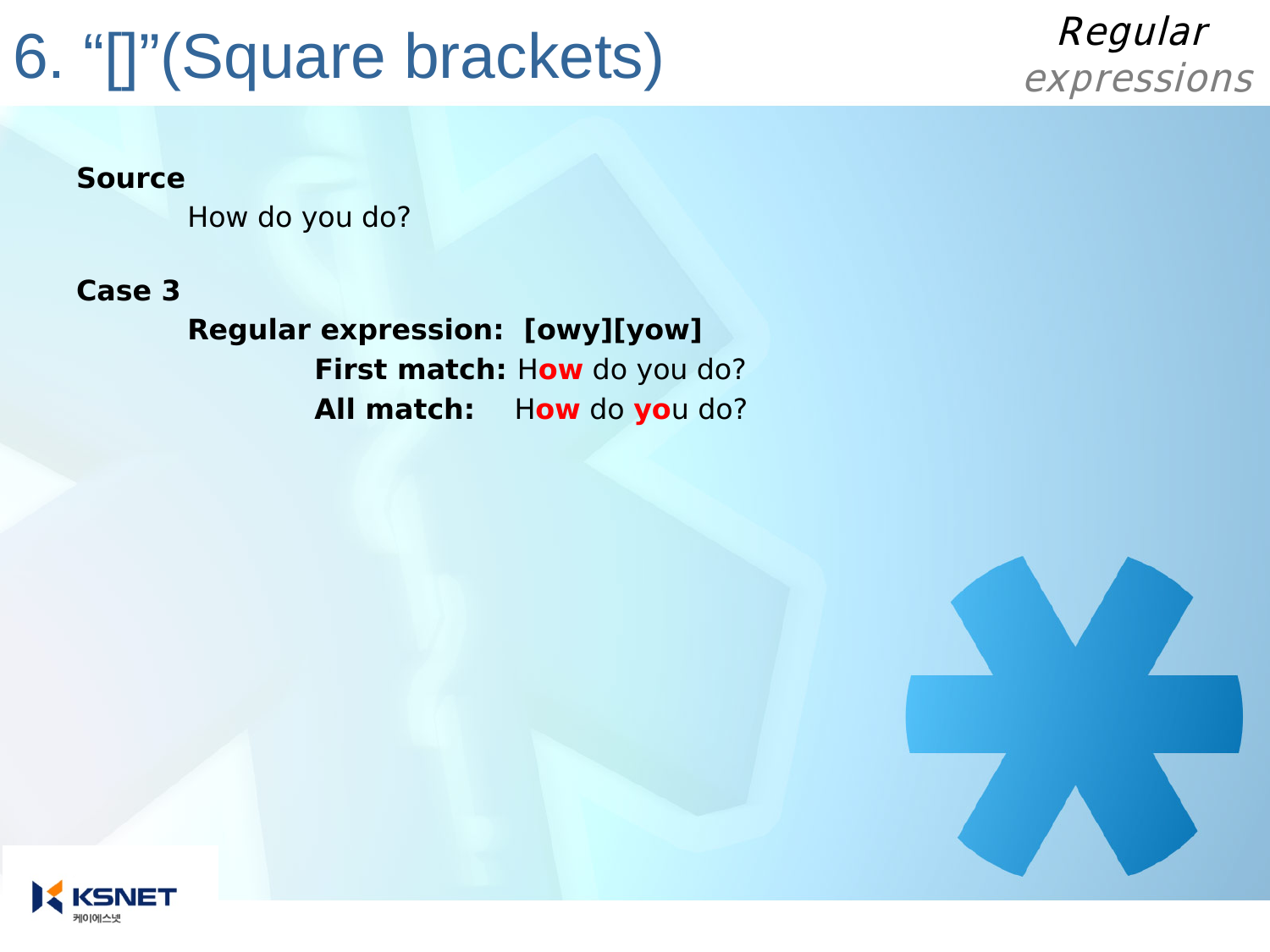

# 6. “[]”(Square brackets)

Source
		How do you do?
Case 3
		Regular expression:  [owy][yow]
			First match: How do you do?
			All match:    How do you do?